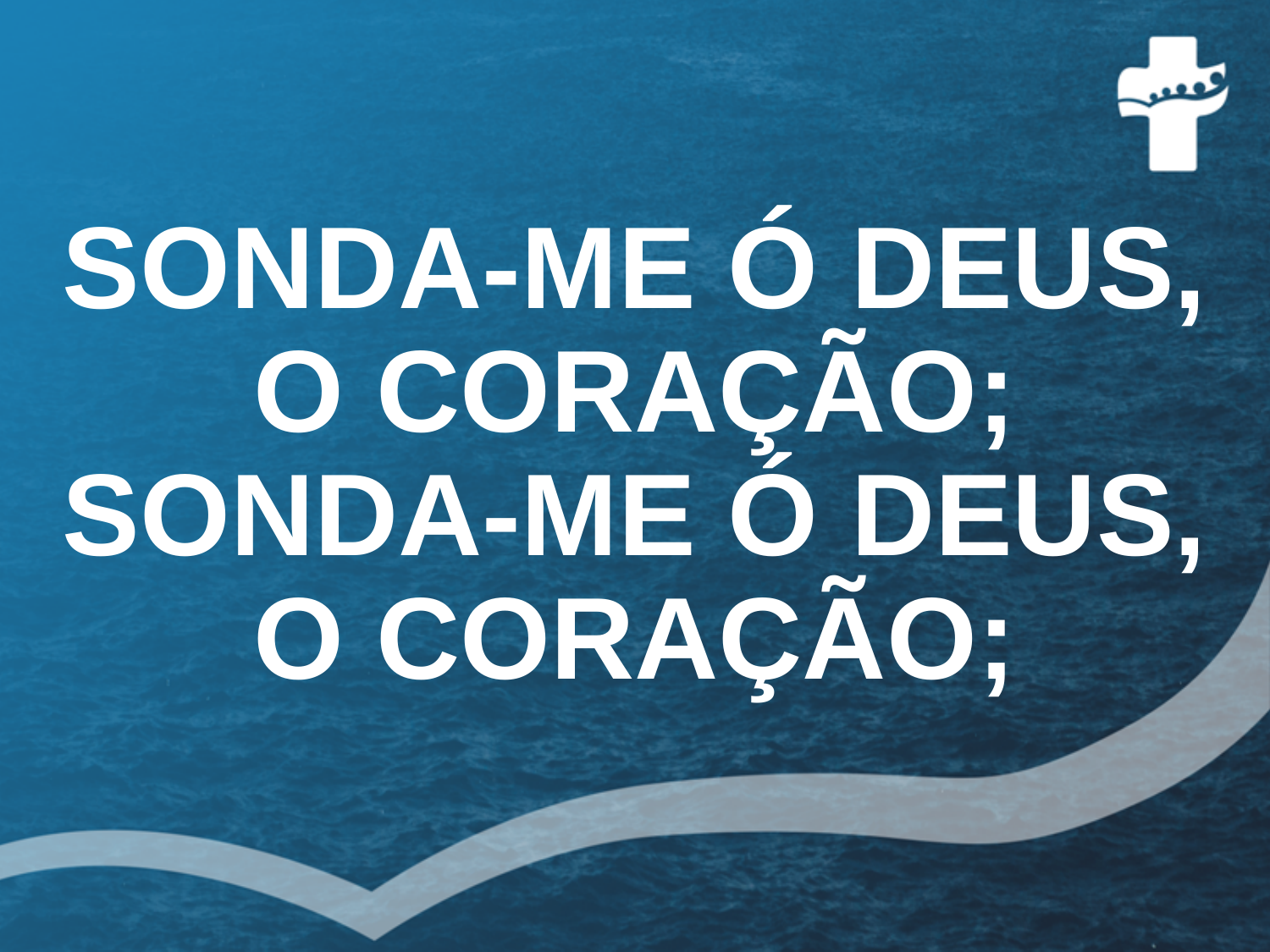

# SONDA-ME Ó DEUS, O CORAÇÃO; SONDA-ME Ó DEUS, O CORAÇÃO;